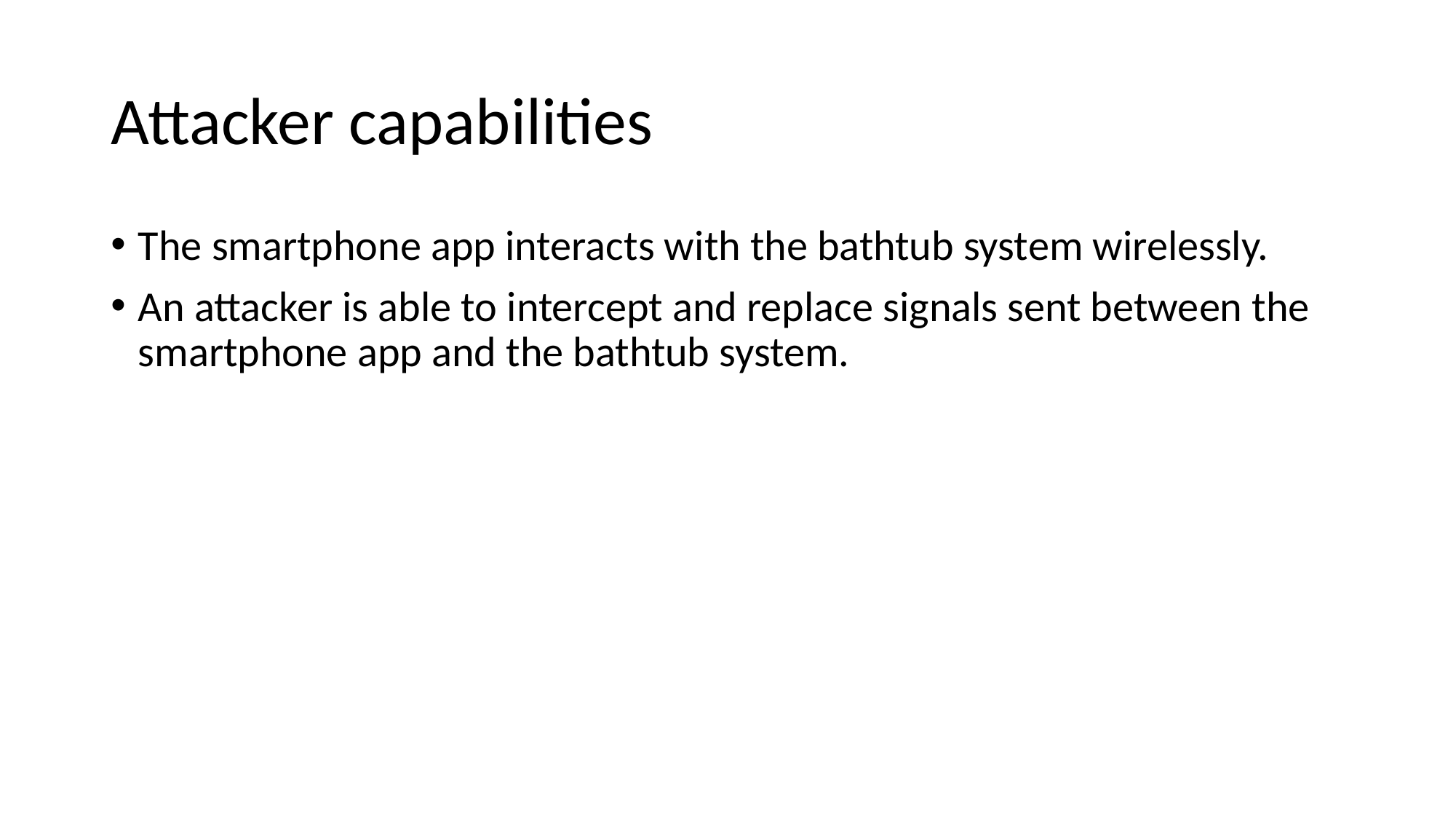

# Attacker capabilities
The smartphone app interacts with the bathtub system wirelessly.
An attacker is able to intercept and replace signals sent between the smartphone app and the bathtub system.